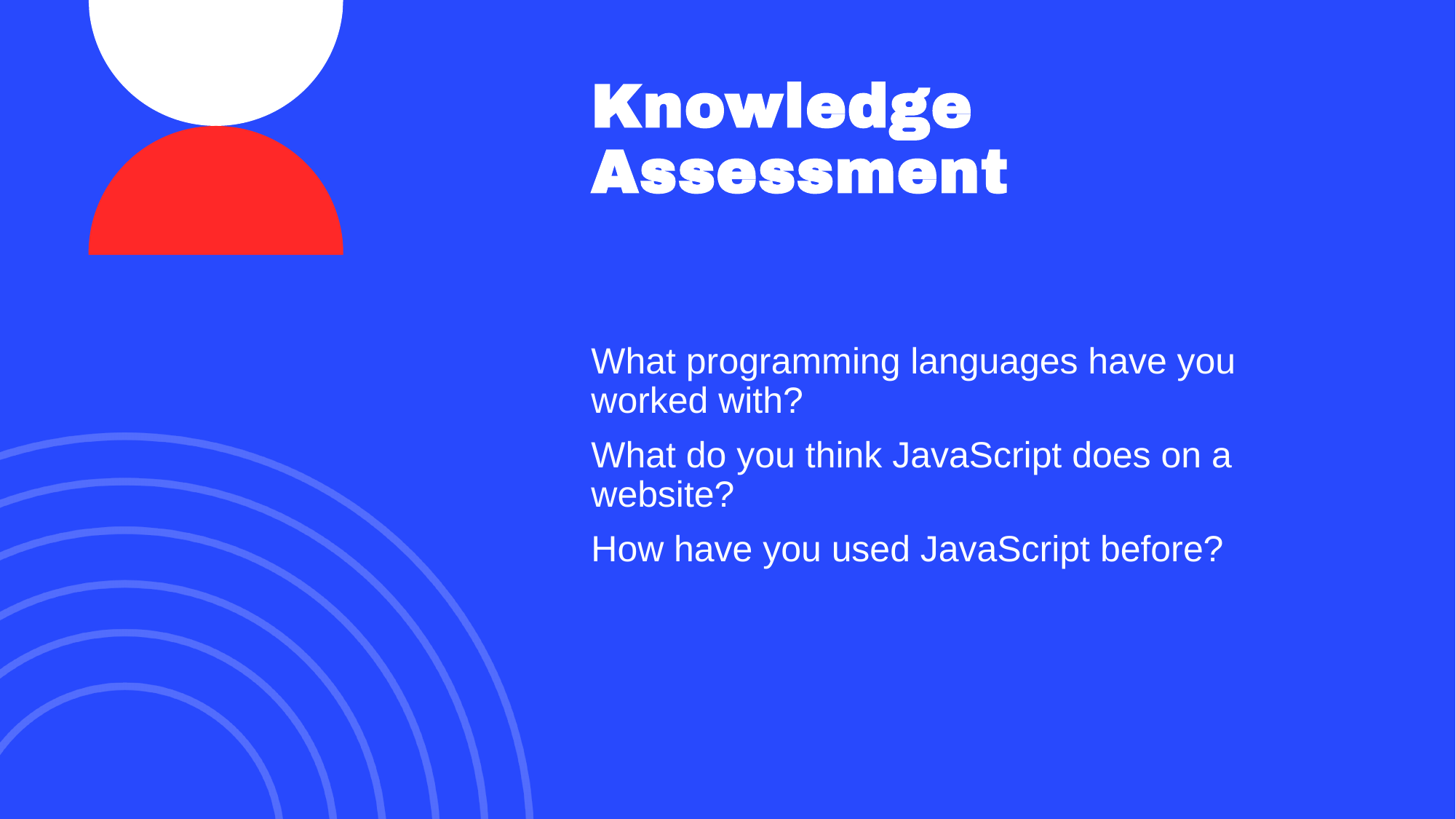

# Knowledge Assessment
What programming languages have you worked with?
What do you think JavaScript does on a website?
How have you used JavaScript before?